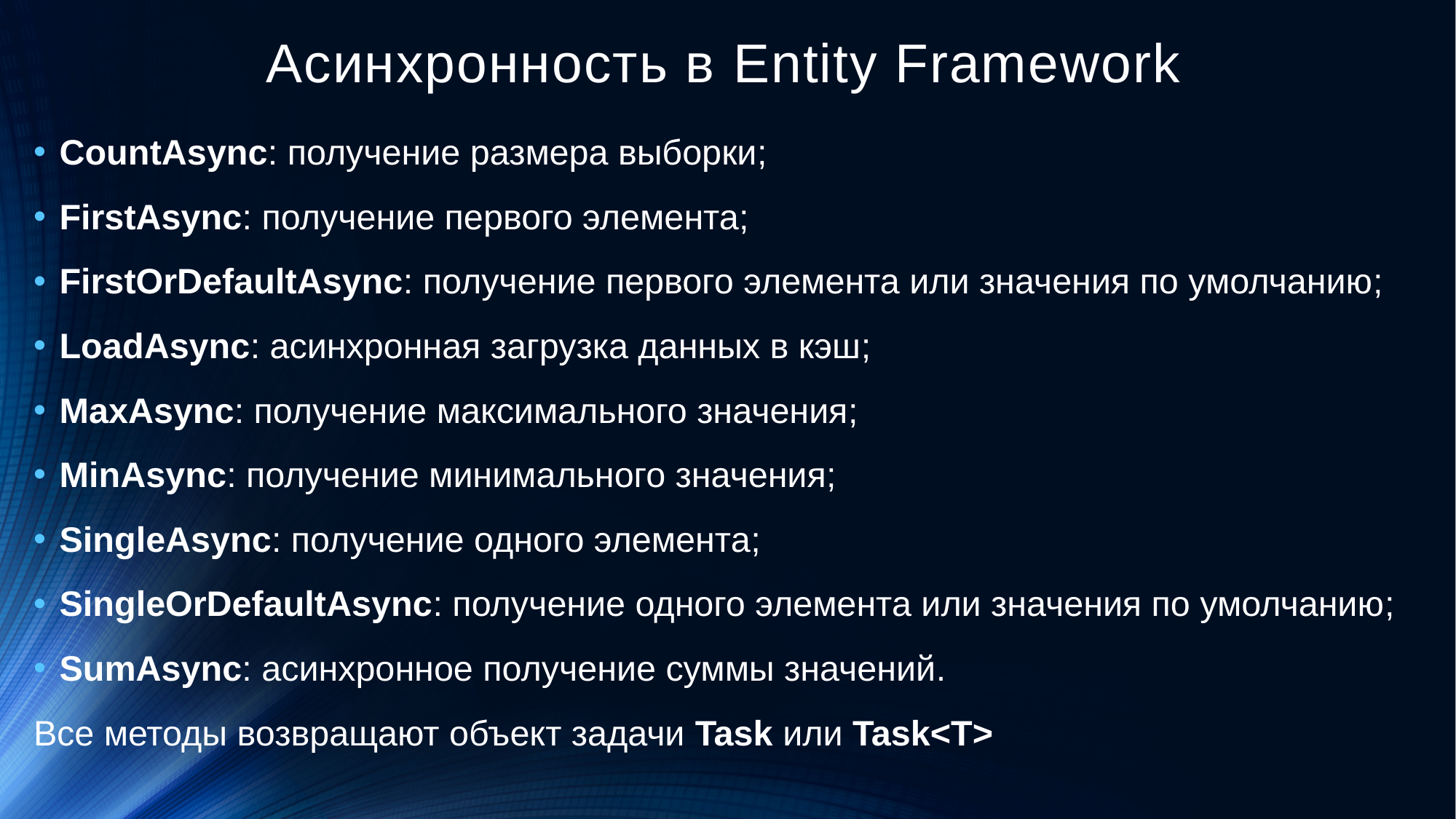

# Асинхронность в Entity Framework
CountAsync: получение размера выборки;
FirstAsync: получение первого элемента;
FirstOrDefaultAsync: получение первого элемента или значения по умолчанию;
LoadAsync: асинхронная загрузка данных в кэш;
MaxAsync: получение максимального значения;
MinAsync: получение минимального значения;
SingleAsync: получение одного элемента;
SingleOrDefaultAsync: получение одного элемента или значения по умолчанию;
SumAsync: асинхронное получение суммы значений.
Все методы возвращают объект задачи Task или Task<T>